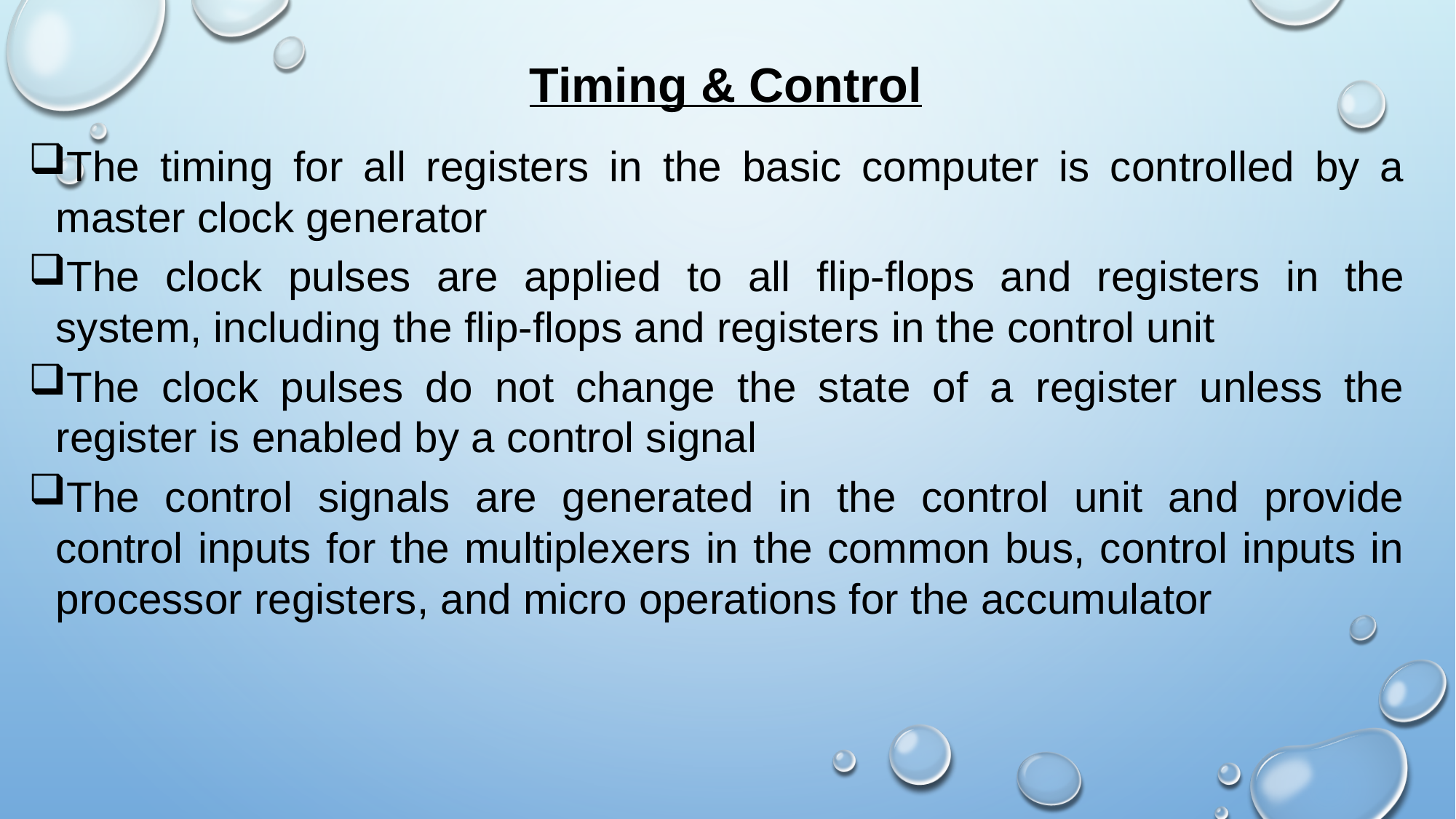

# Timing & Control
The timing for all registers in the basic computer is controlled by a master clock generator
The clock pulses are applied to all flip-flops and registers in the system, including the flip-flops and registers in the control unit
The clock pulses do not change the state of a register unless the register is enabled by a control signal
The control signals are generated in the control unit and provide control inputs for the multiplexers in the common bus, control inputs in processor registers, and micro operations for the accumulator